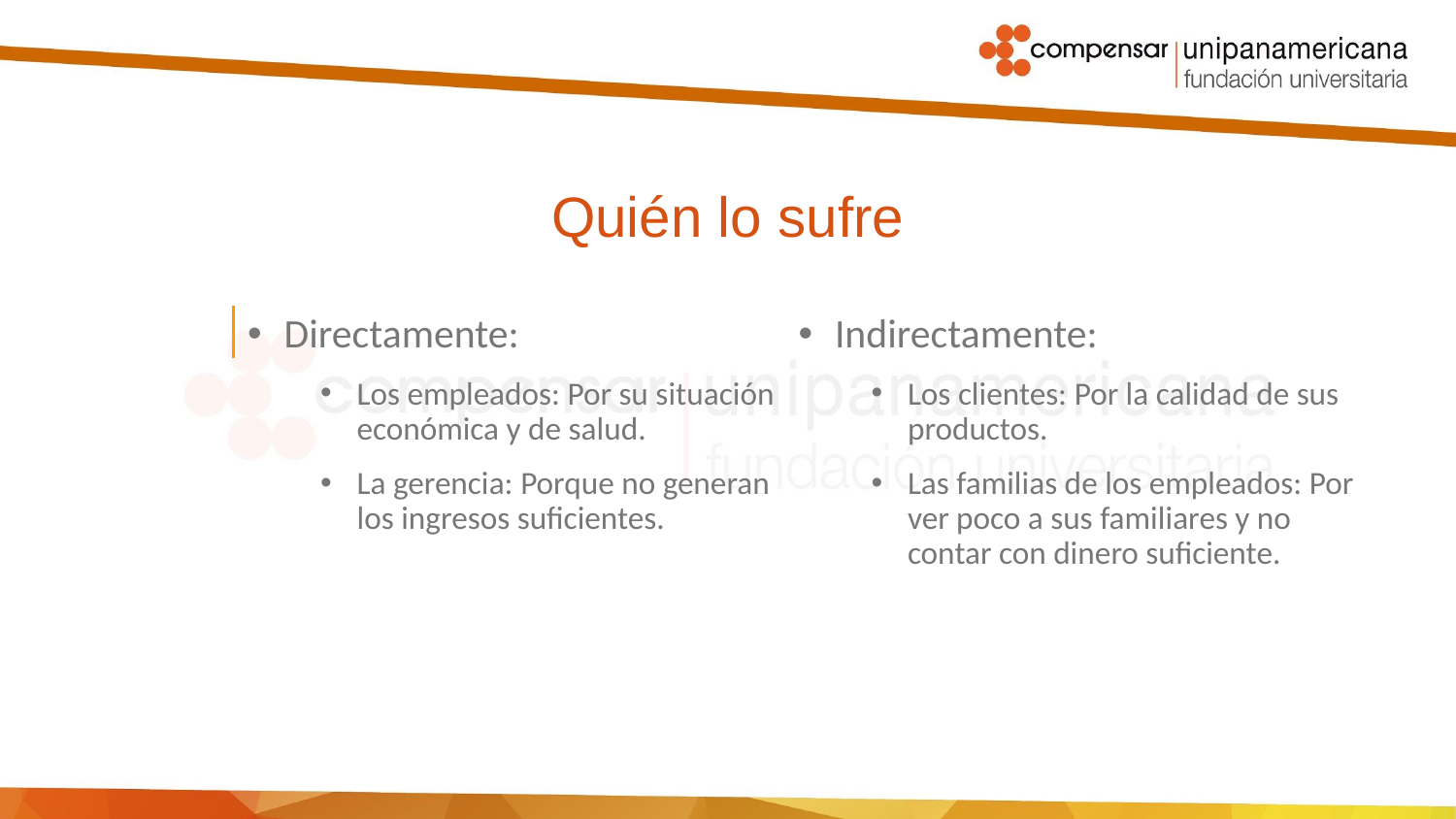

# Quién lo sufre
Directamente:
Los empleados: Por su situación económica y de salud.
La gerencia: Porque no generan los ingresos suficientes.

Indirectamente:
Los clientes: Por la calidad de sus productos.
Las familias de los empleados: Por ver poco a sus familiares y no contar con dinero suficiente.